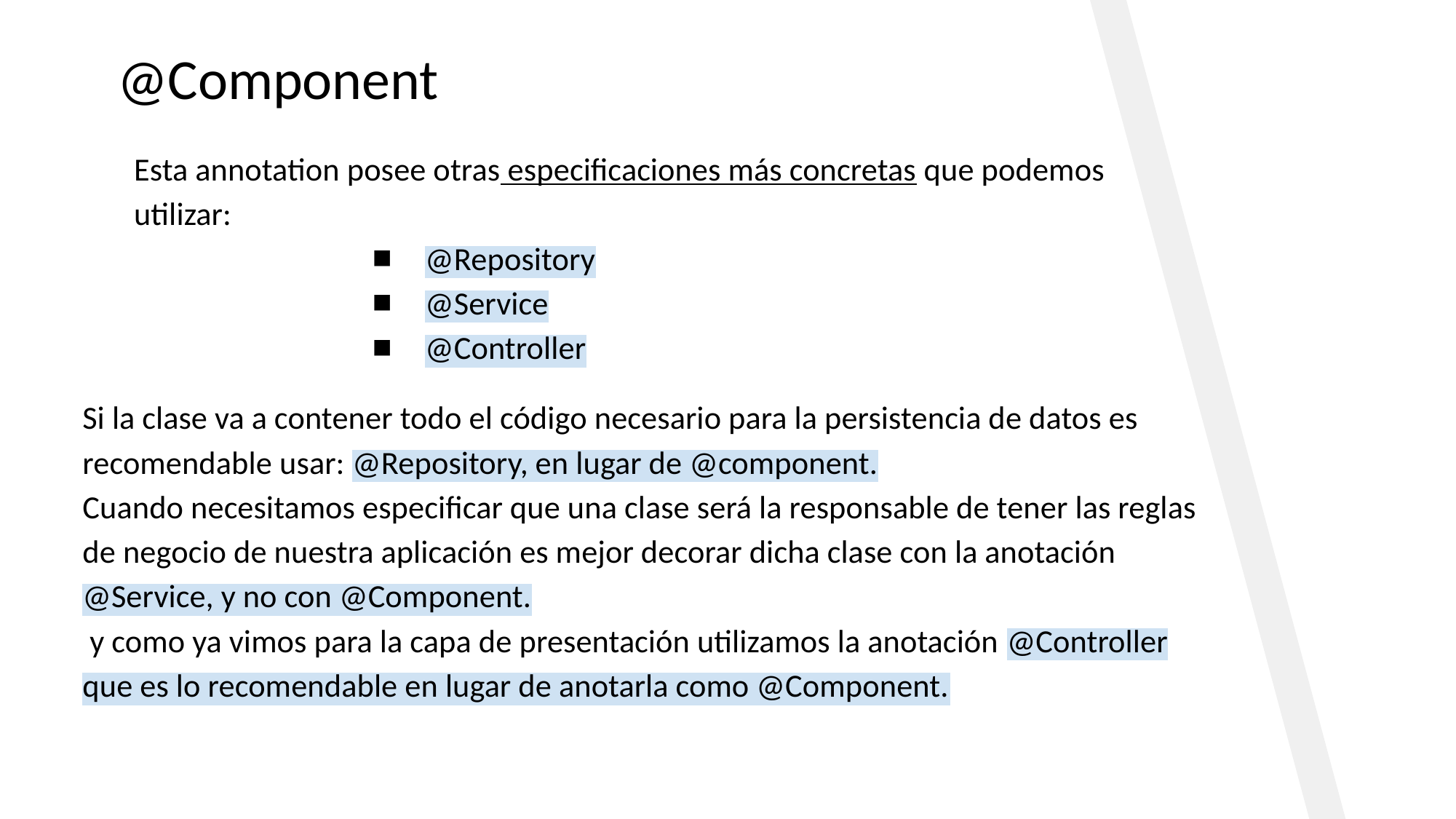

@Component
Esta annotation posee otras especificaciones más concretas que podemos utilizar:
@Repository
@Service
@Controller

Si la clase va a contener todo el código necesario para la persistencia de datos es recomendable usar: @Repository, en lugar de @component.
Cuando necesitamos especificar que una clase será la responsable de tener las reglas de negocio de nuestra aplicación es mejor decorar dicha clase con la anotación @Service, y no con @Component.
 y como ya vimos para la capa de presentación utilizamos la anotación @Controller que es lo recomendable en lugar de anotarla como @Component.

11